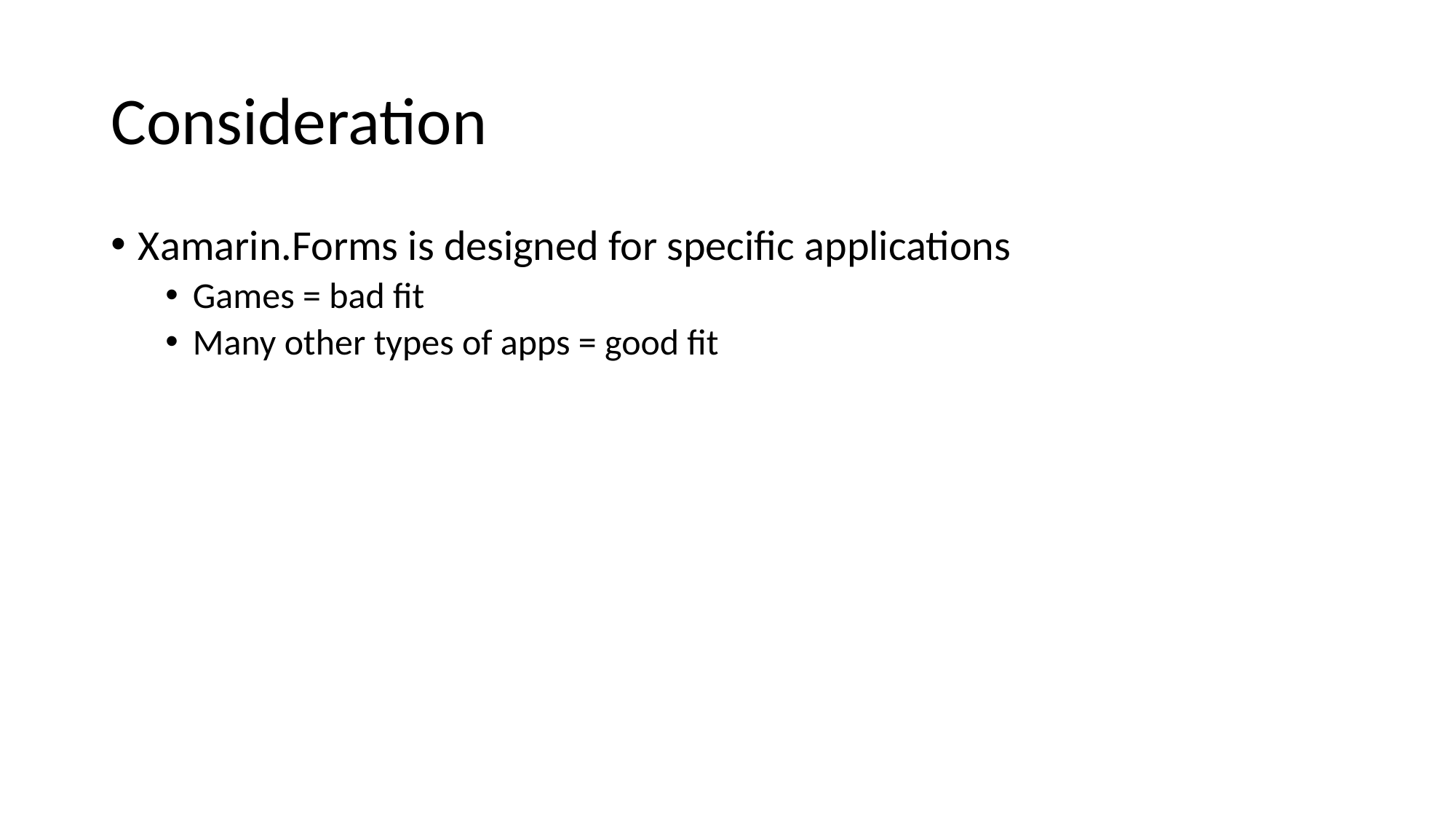

# Consideration
Xamarin.Forms is designed for specific applications
Games = bad fit
Many other types of apps = good fit